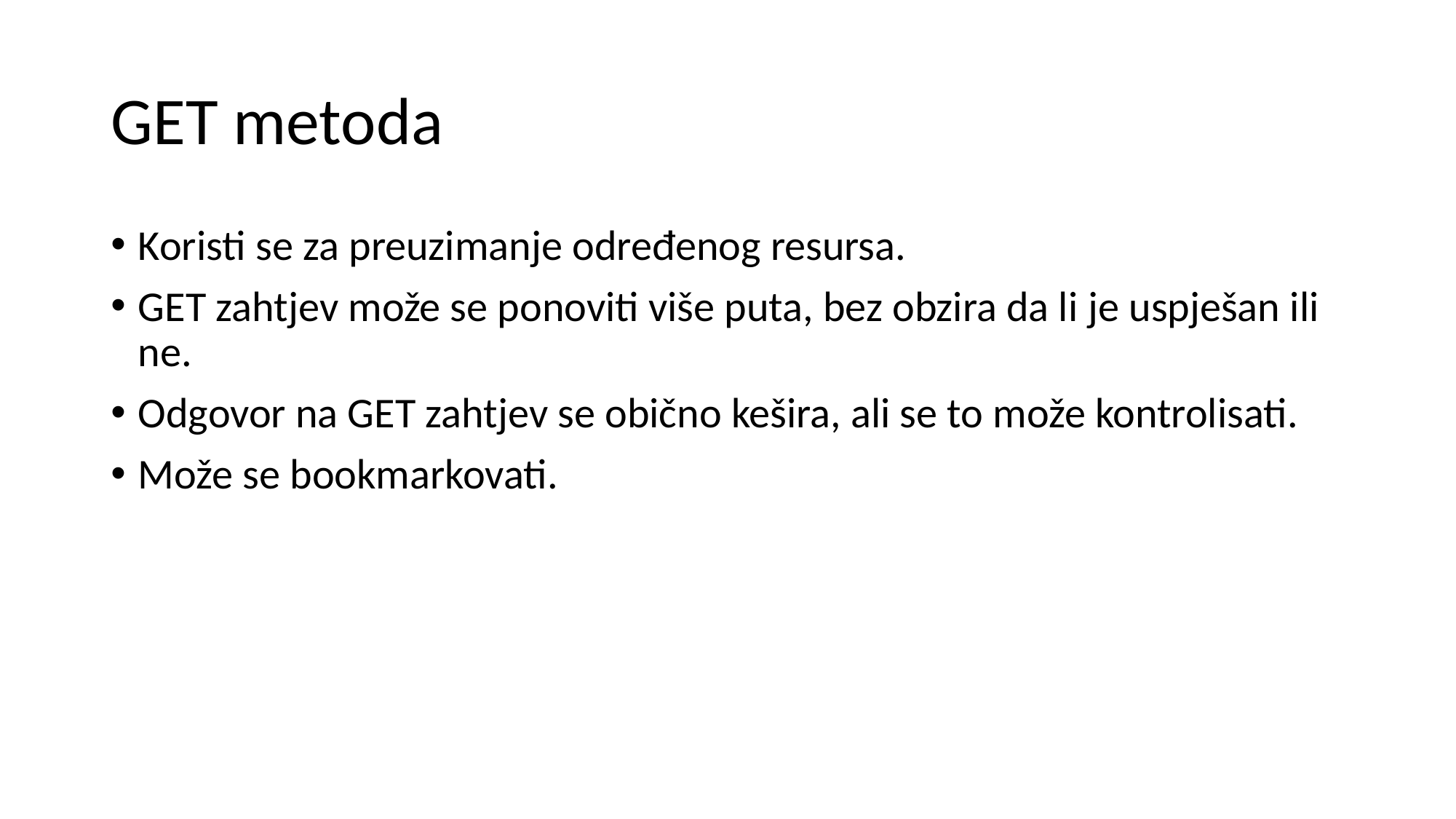

# GET metoda
Koristi se za preuzimanje određenog resursa.
GET zahtjev može se ponoviti više puta, bez obzira da li je uspješan ili ne.
Odgovor na GET zahtjev se obično kešira, ali se to može kontrolisati.
Može se bookmarkovati.